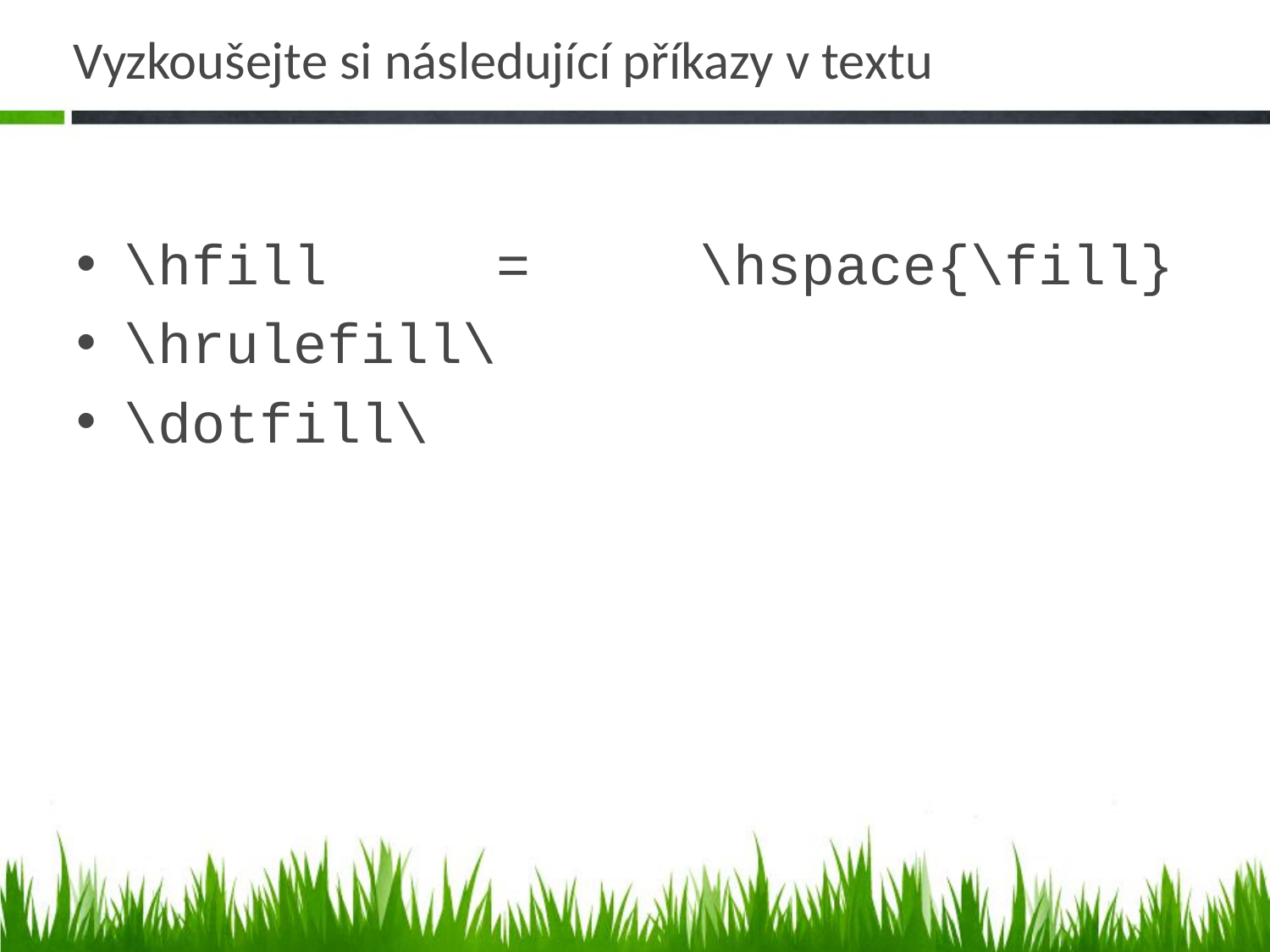

# Vyzkoušejte si následující příkazy v textu
\hfill     =     \hspace{\fill}
\hrulefill\
\dotfill\